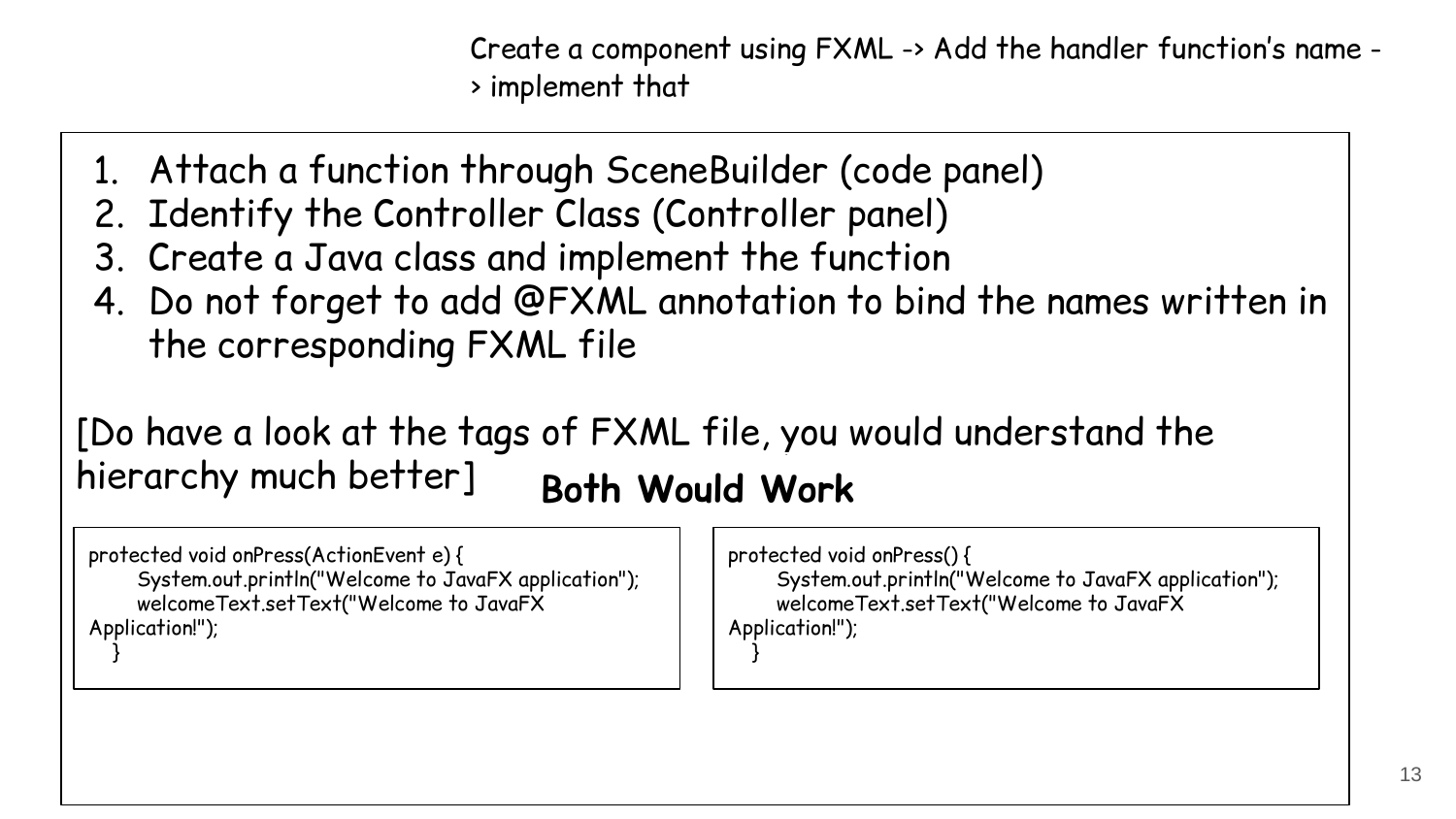

# Create a component using FXML -> Add the handler function’s name -> implement that
Attach a function through SceneBuilder (code panel)
Identify the Controller Class (Controller panel)
Create a Java class and implement the function
Do not forget to add @FXML annotation to bind the names written in the corresponding FXML file

[Do have a look at the tags of FXML file, you would understand the hierarchy much better]

Both Would Work
protected void onPress(ActionEvent e) {
        System.out.println("Welcome to JavaFX application");
        welcomeText.setText("Welcome to JavaFX Application!");
    }

protected void onPress() {
        System.out.println("Welcome to JavaFX application");
        welcomeText.setText("Welcome to JavaFX Application!");
    }

13